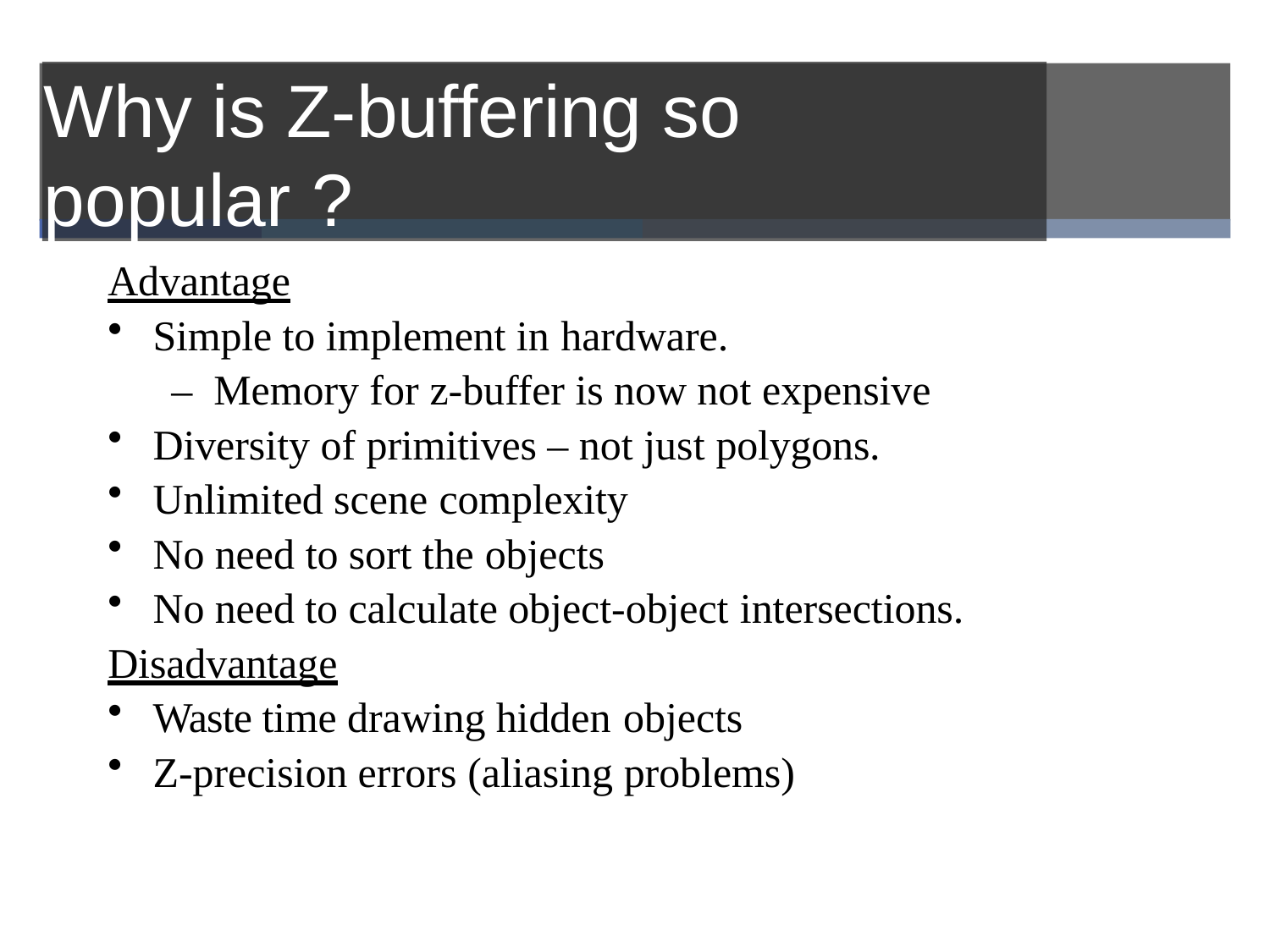

# Why is Z-buffering so popular ?
Advantage
Simple to implement in hardware.
–  Memory for z-buffer is now not expensive
Diversity of primitives – not just polygons.
Unlimited scene complexity
No need to sort the objects
No need to calculate object-object intersections.
Disadvantage
Waste time drawing hidden objects
Z-precision errors (aliasing problems)